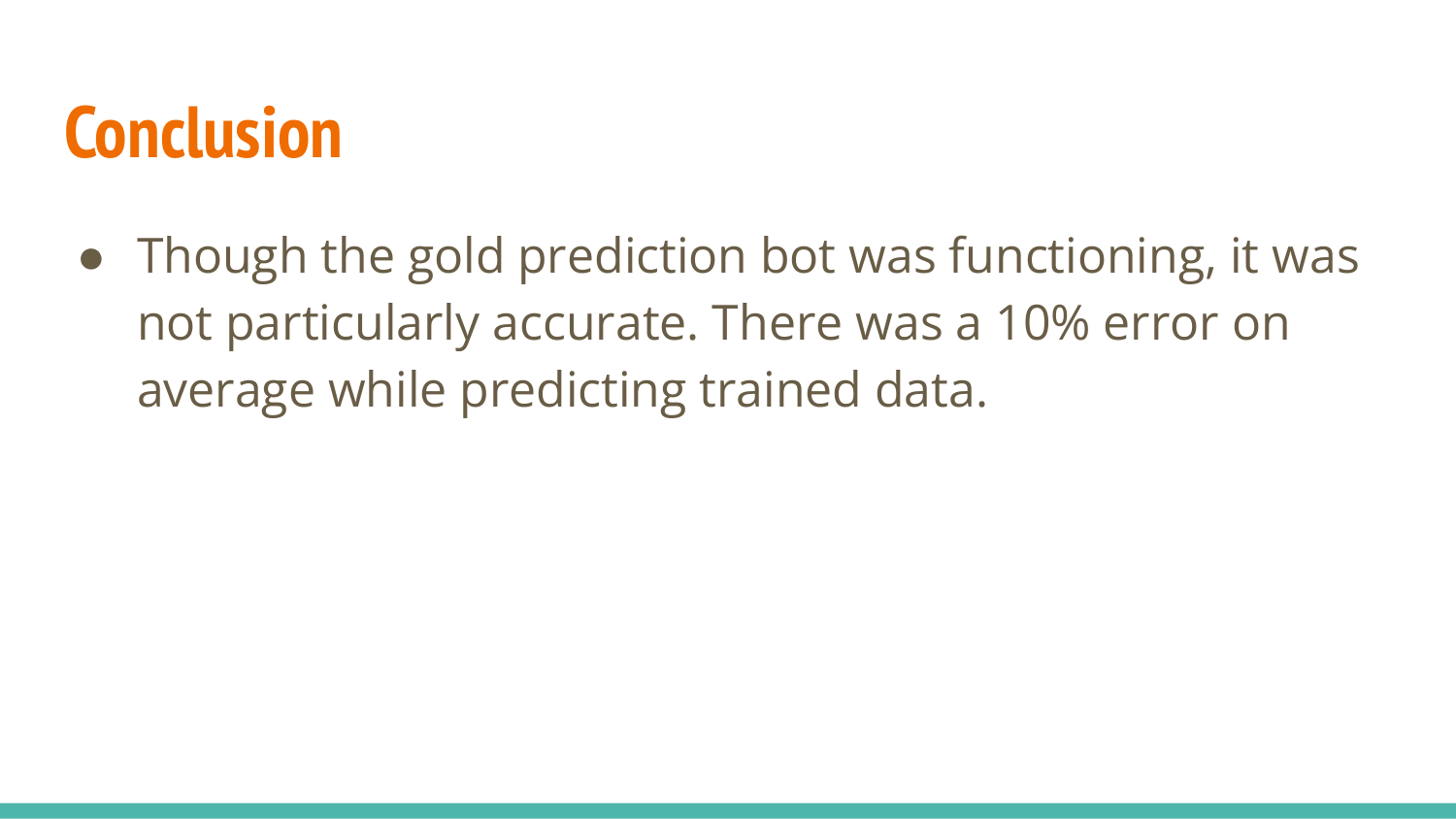

# Conclusion
Though the gold prediction bot was functioning, it was not particularly accurate. There was a 10% error on average while predicting trained data.